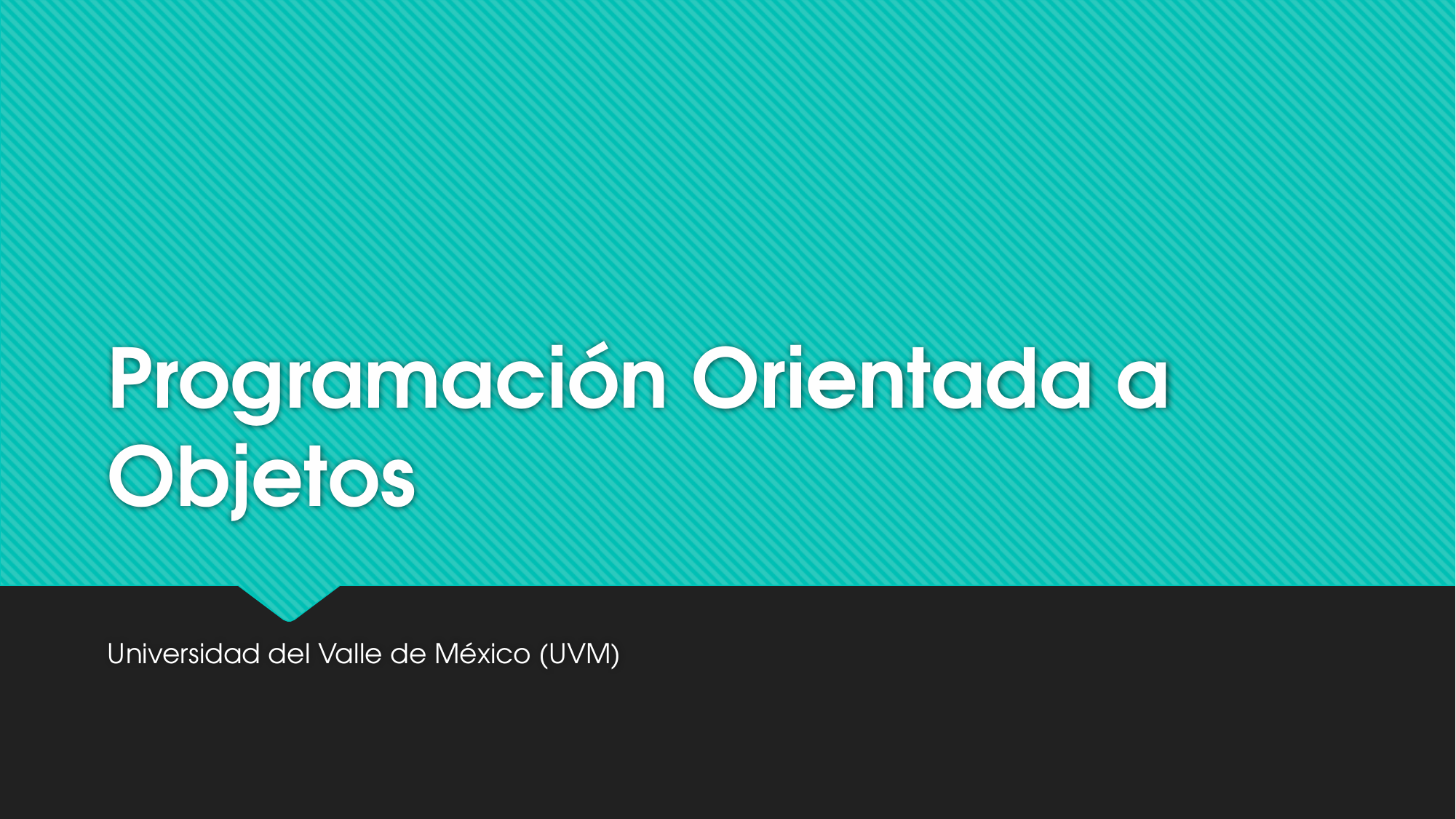

# Programación Orientada a Objetos
Universidad del Valle de México (UVM)